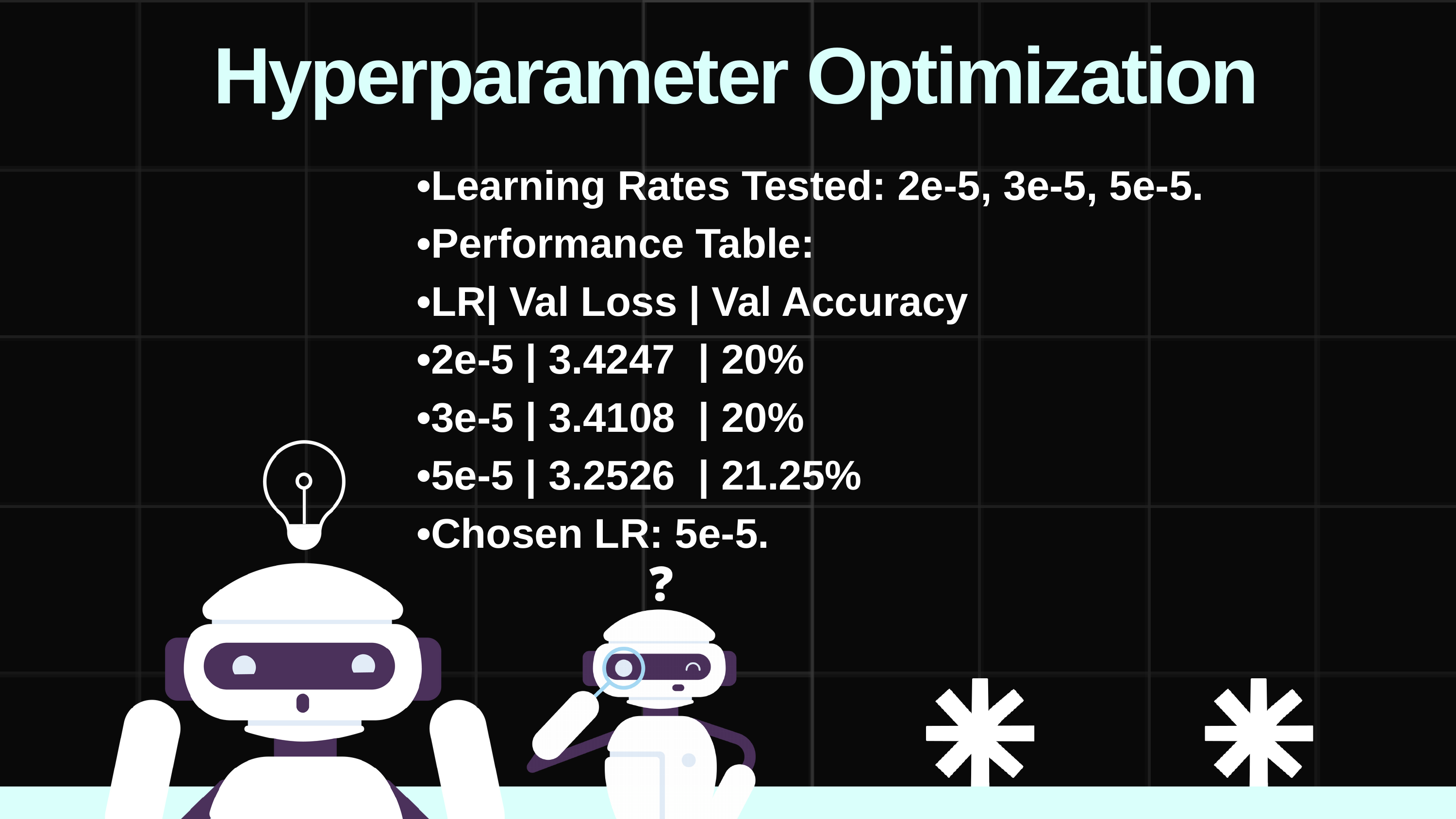

Hyperparameter Optimization
•Learning Rates Tested: 2e-5, 3e-5, 5e-5.
•Performance Table:
•LR| Val Loss | Val Accuracy
•2e-5 | 3.4247  | 20%
•3e-5 | 3.4108  | 20%
•5e-5 | 3.2526  | 21.25%
•Chosen LR: 5e-5.